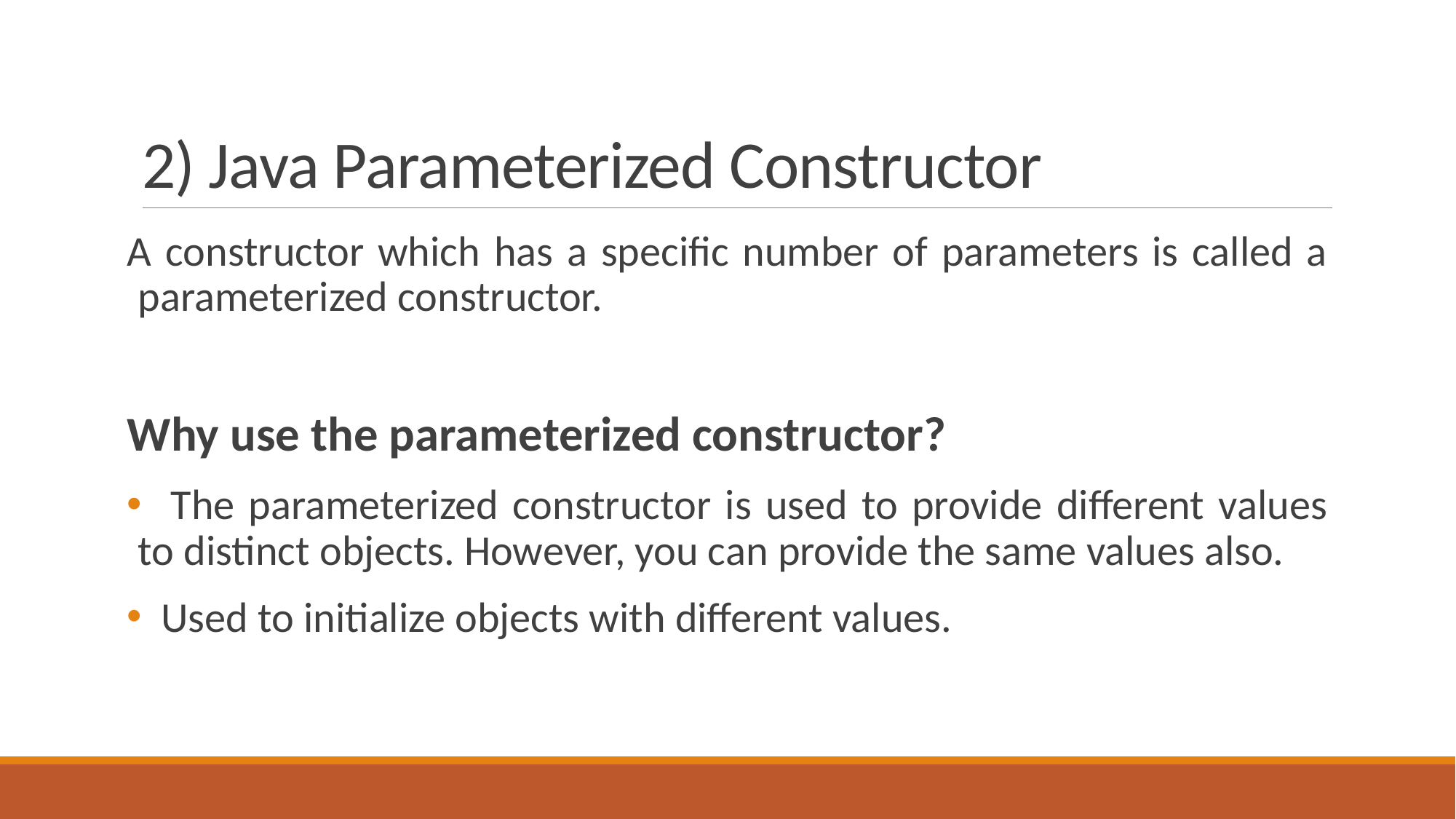

# 2) Java Parameterized Constructor
A constructor which has a specific number of parameters is called a parameterized constructor.

Why use the parameterized constructor?
  The parameterized constructor is used to provide different values to distinct objects. However, you can provide the same values also.
  Used to initialize objects with different values.